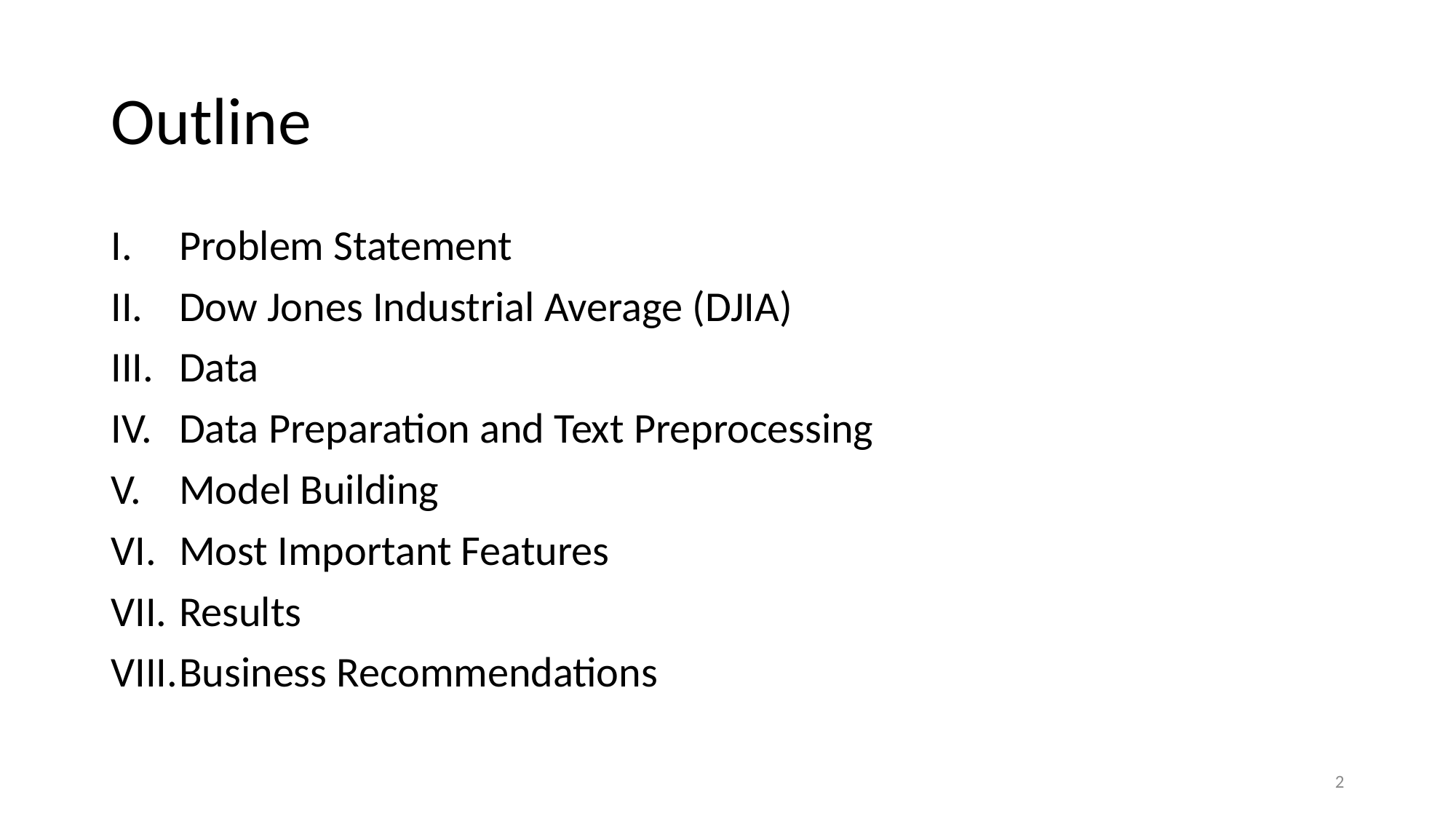

# Outline
Problem Statement
Dow Jones Industrial Average (DJIA)
Data
Data Preparation and Text Preprocessing
Model Building
Most Important Features
Results
Business Recommendations

2